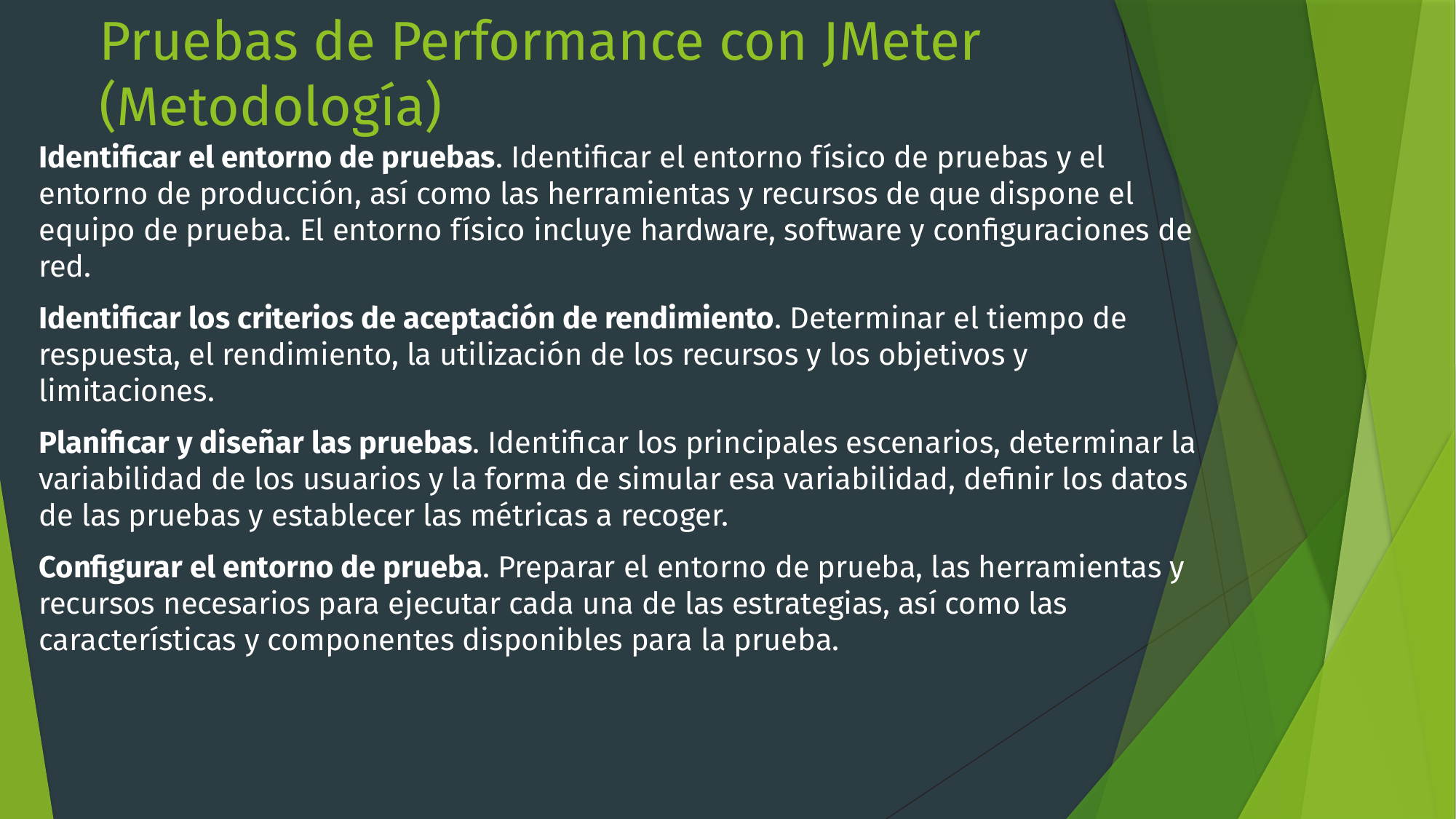

# Pruebas de Performance con JMeter (Metodología)
Identificar el entorno de pruebas. Identificar el entorno físico de pruebas y el entorno de producción, así como las herramientas y recursos de que dispone el equipo de prueba. El entorno físico incluye hardware, software y configuraciones de red.
Identificar los criterios de aceptación de rendimiento. Determinar el tiempo de respuesta, el rendimiento, la utilización de los recursos y los objetivos y limitaciones.
Planificar y diseñar las pruebas. Identificar los principales escenarios, determinar la variabilidad de los usuarios y la forma de simular esa variabilidad, definir los datos de las pruebas y establecer las métricas a recoger.
Configurar el entorno de prueba. Preparar el entorno de prueba, las herramientas y recursos necesarios para ejecutar cada una de las estrategias, así como las características y componentes disponibles para la prueba.